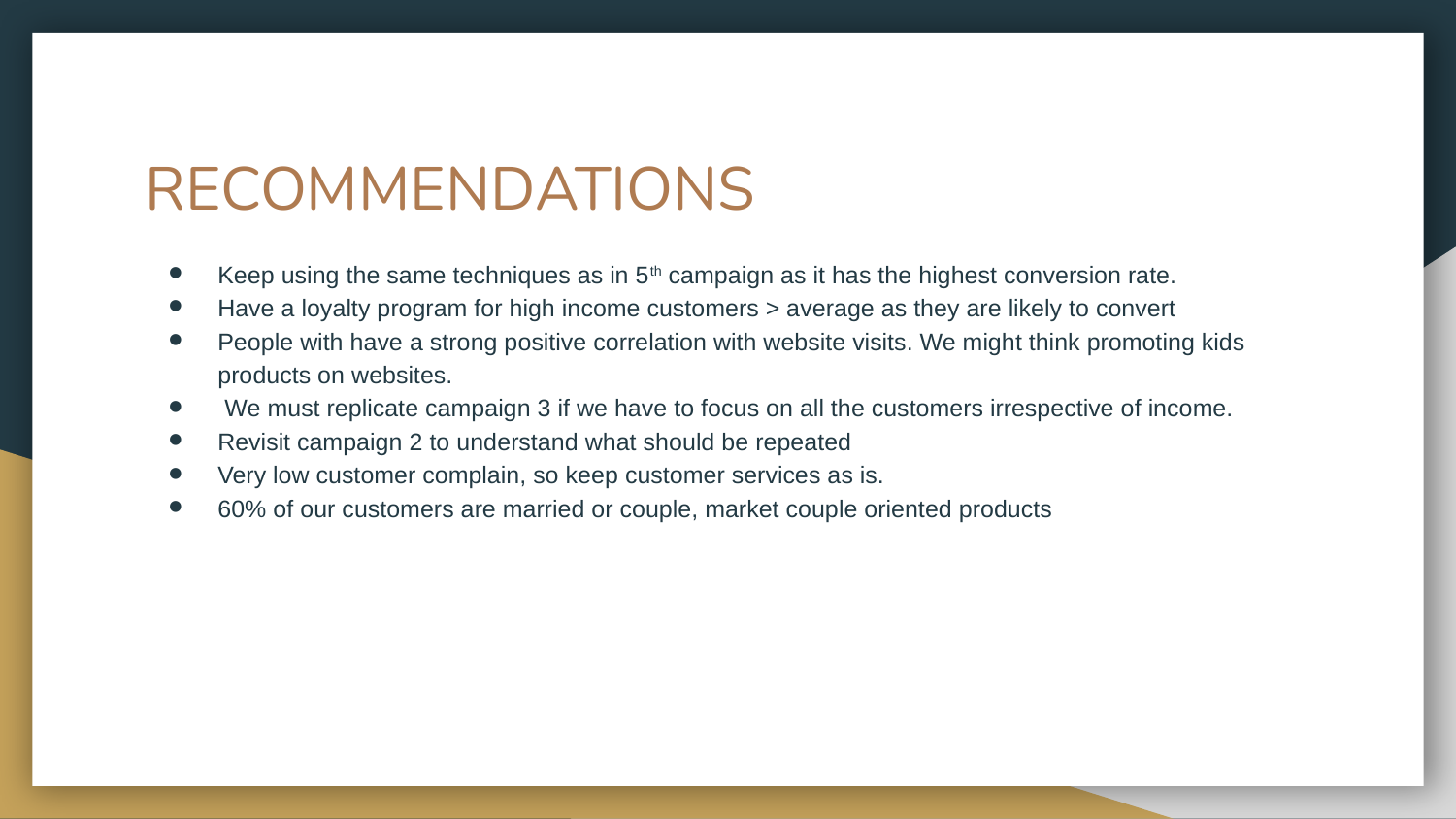

# RECOMMENDATIONS
Keep using the same techniques as in 5th campaign as it has the highest conversion rate.
Have a loyalty program for high income customers > average as they are likely to convert
People with have a strong positive correlation with website visits. We might think promoting kids products on websites.
 We must replicate campaign 3 if we have to focus on all the customers irrespective of income.
Revisit campaign 2 to understand what should be repeated
Very low customer complain, so keep customer services as is.
60% of our customers are married or couple, market couple oriented products